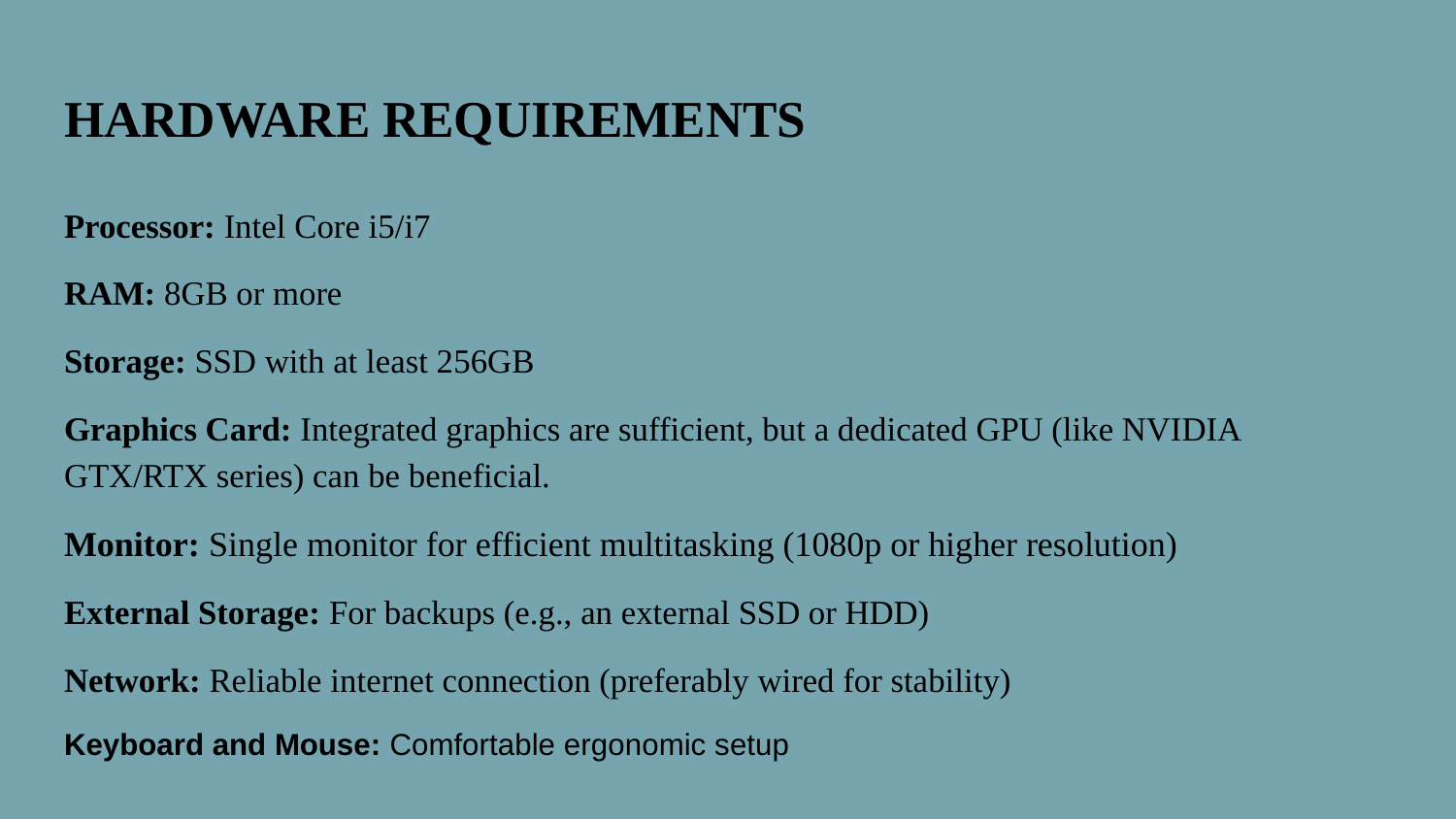

# HARDWARE REQUIREMENTS
Processor: Intel Core i5/i7
RAM: 8GB or more
Storage: SSD with at least 256GB
Graphics Card: Integrated graphics are sufficient, but a dedicated GPU (like NVIDIA GTX/RTX series) can be beneficial.
Monitor: Single monitor for efficient multitasking (1080p or higher resolution)
External Storage: For backups (e.g., an external SSD or HDD)
Network: Reliable internet connection (preferably wired for stability)
Keyboard and Mouse: Comfortable ergonomic setup